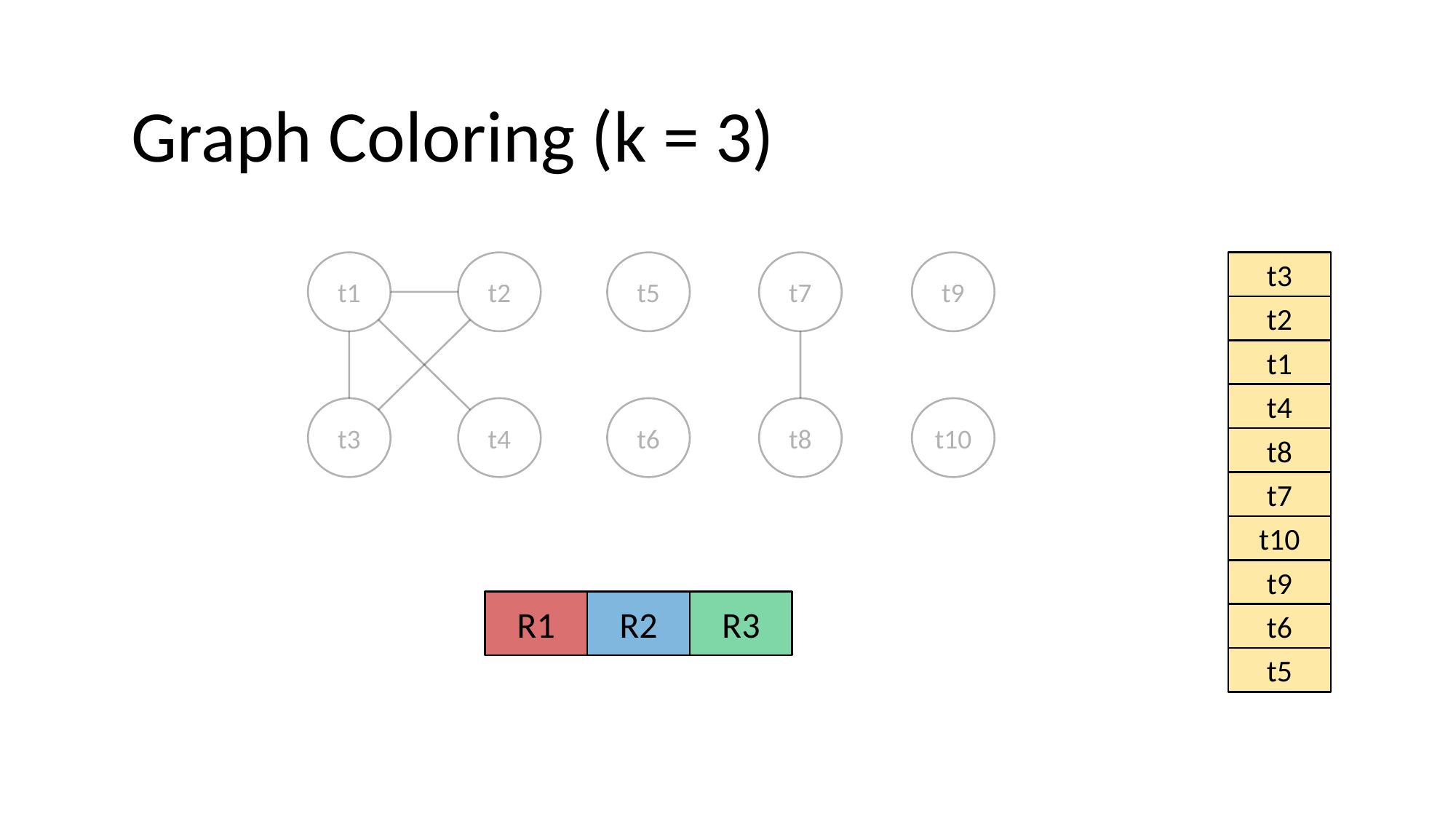

Graph Coloring (k = 3)
t1
t2
t5
t7
t9
t3
t2
t1
t4
t8
t7
t10
t9
t6
t5
t3
t4
t6
t8
t10
R1
R2
R3